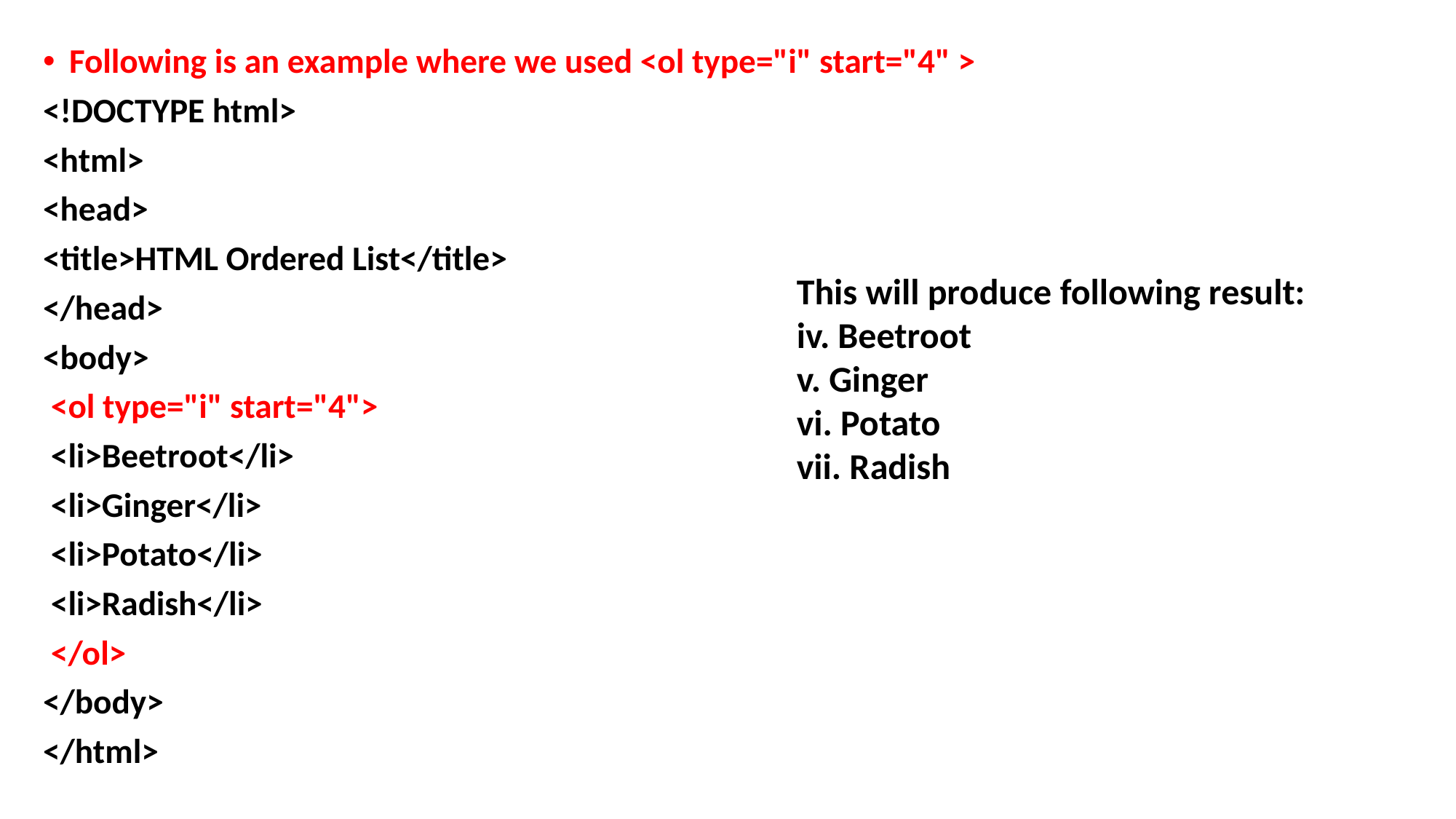

Following is an example where we used <ol type="i" start="4" >
<!DOCTYPE html>
<html>
<head>
<title>HTML Ordered List</title>
</head>
<body>
 <ol type="i" start="4">
 <li>Beetroot</li>
 <li>Ginger</li>
 <li>Potato</li>
 <li>Radish</li>
 </ol>
</body>
</html>

This will produce following result:
iv. Beetroot
v. Ginger
vi. Potato
vii. Radish